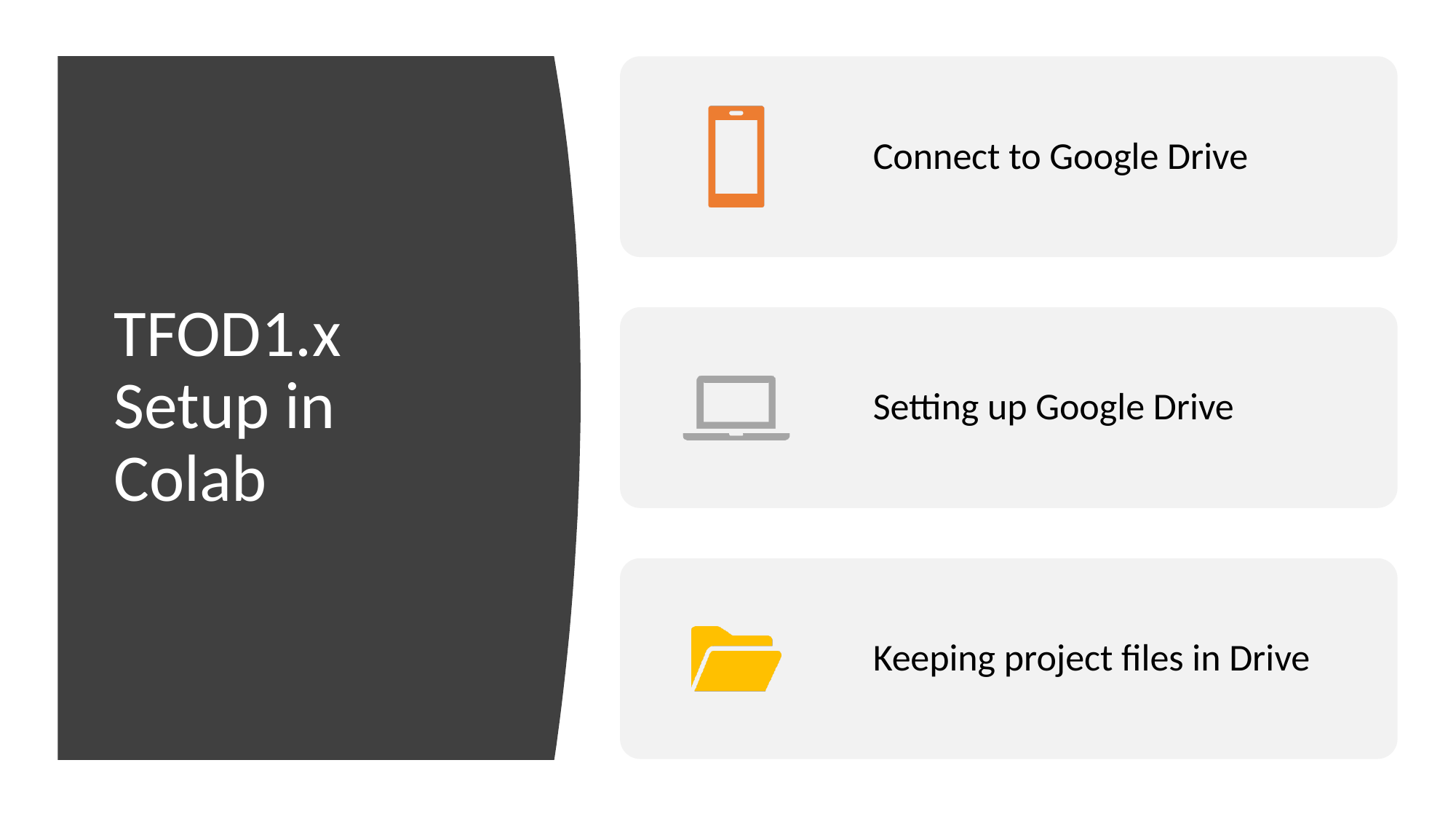

Connect to Google Drive
Setting up Google Drive
Keeping project files in Drive

# TFOD1.x Setup in Colab